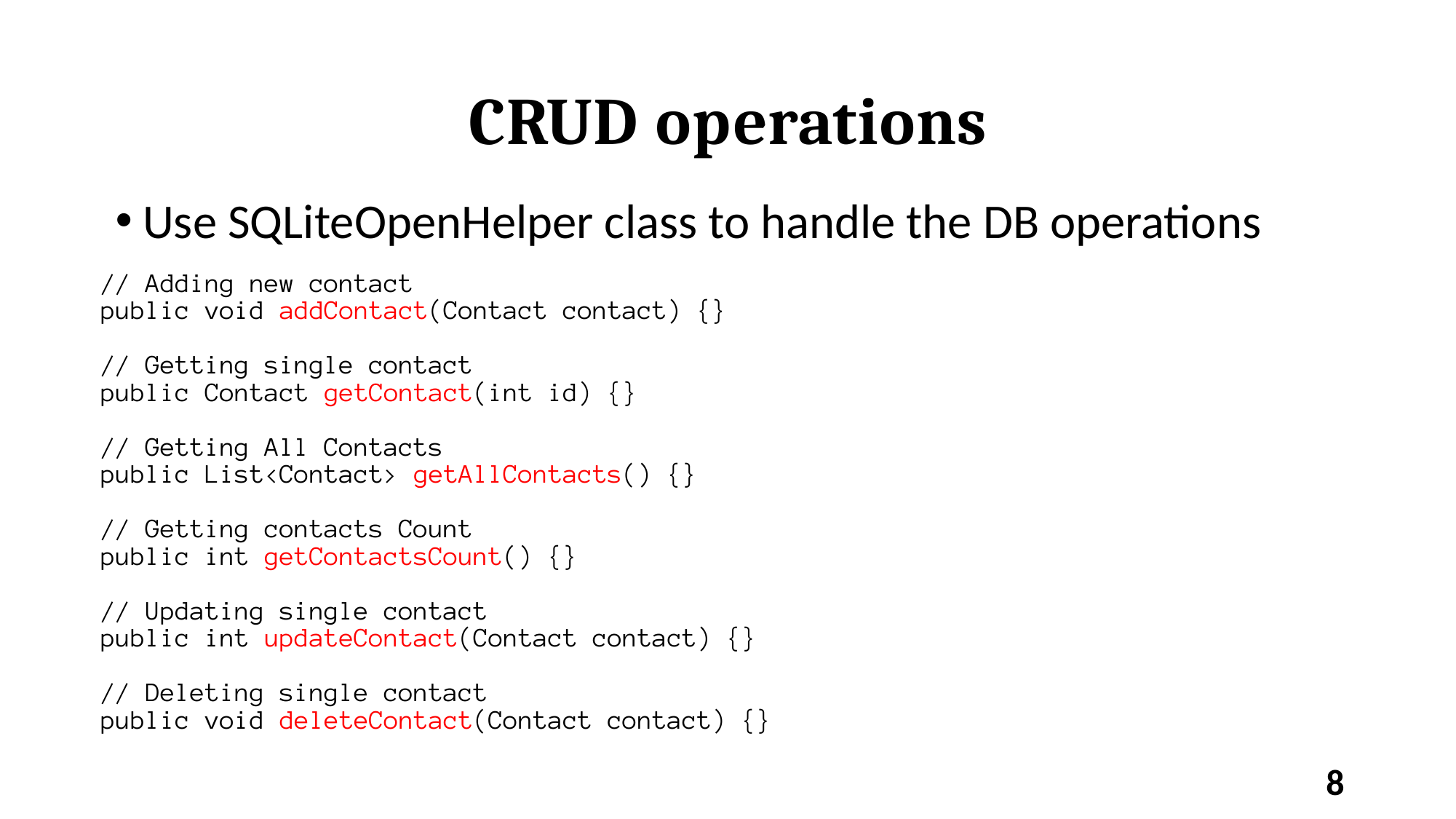

# CRUD operations
Use SQLiteOpenHelper class to handle the DB operations

| // Adding new contact public void addContact(Contact contact) {}   // Getting single contact public Contact getContact(int id) {}   // Getting All Contacts public List<Contact> getAllContacts() {}   // Getting contacts Count public int getContactsCount() {} // Updating single contact public int updateContact(Contact contact) {}   // Deleting single contact public void deleteContact(Contact contact) {} |
| --- |
8